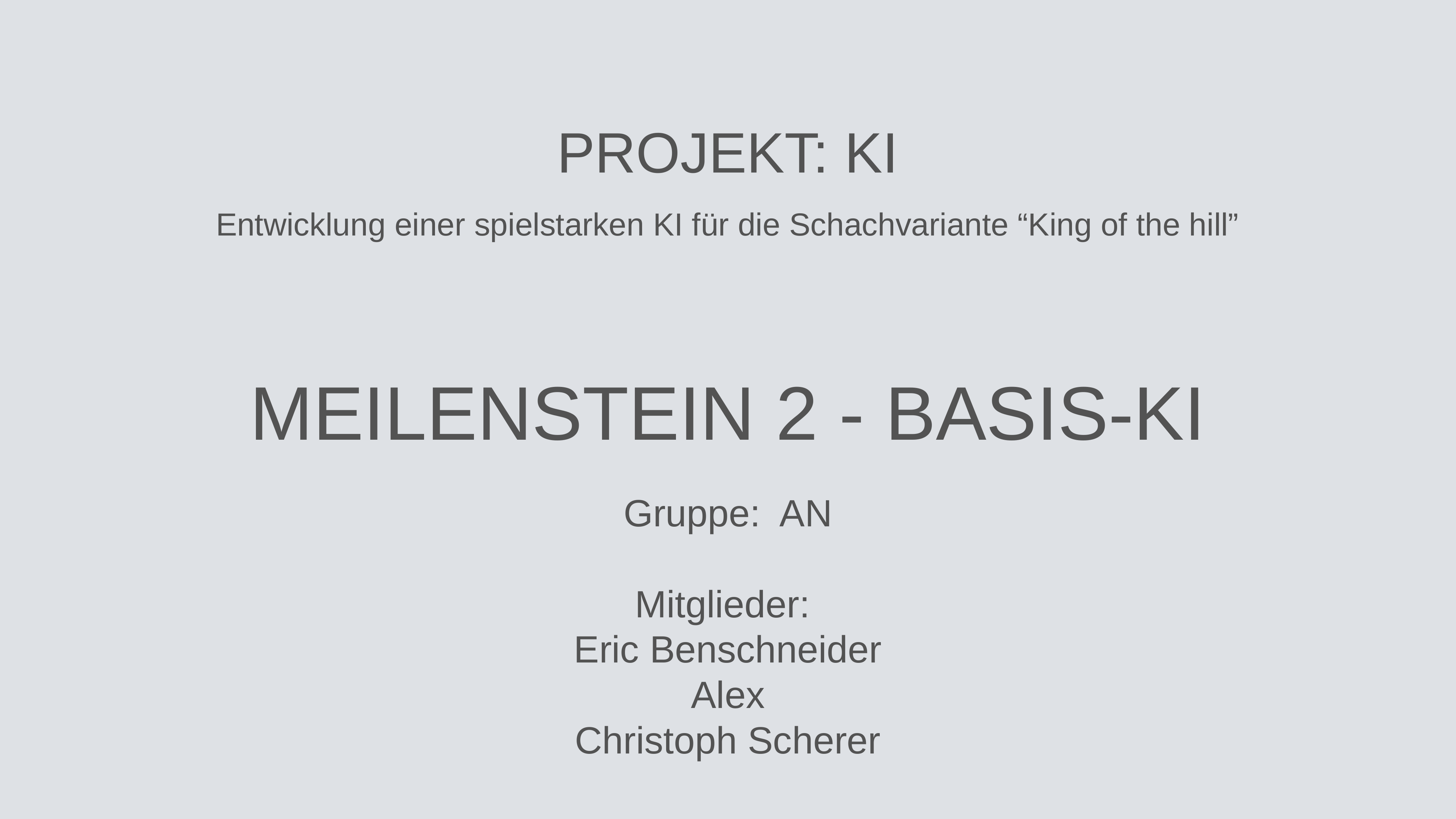

# Projekt: KI
Entwicklung einer spielstarken KI für die Schachvariante “King of the hill”
Meilenstein 2 - BASIS-KI
Gruppe:  AN

Mitglieder:
Eric Benschneider
Alex
Christoph Scherer